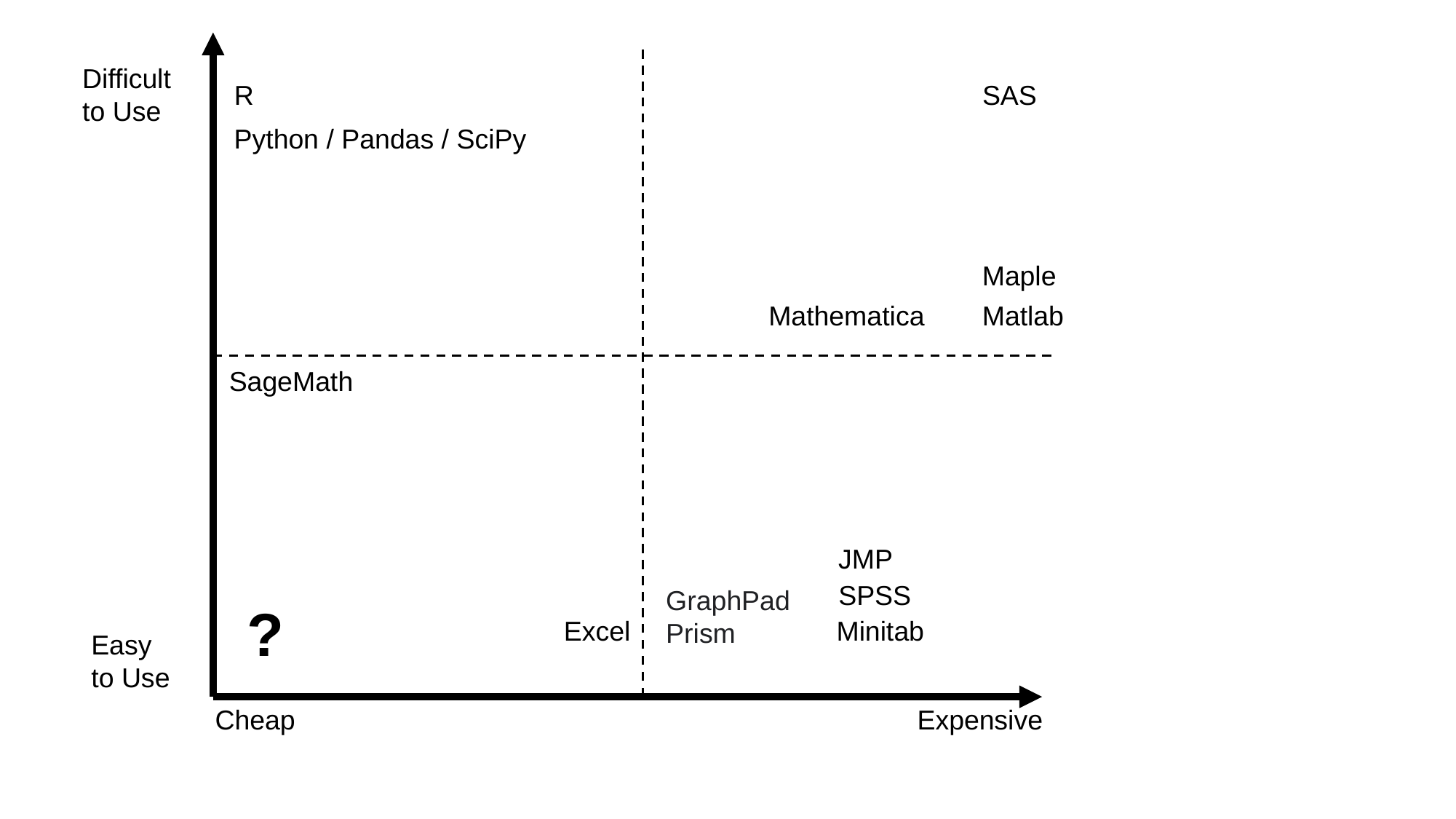

Difficult
to Use
R
SAS
Python / Pandas / SciPy
Maple
Mathematica
Matlab
SageMath
JMP
SPSS
GraphPad Prism
?
Excel
Minitab
Easy
to Use
Cheap
Expensive